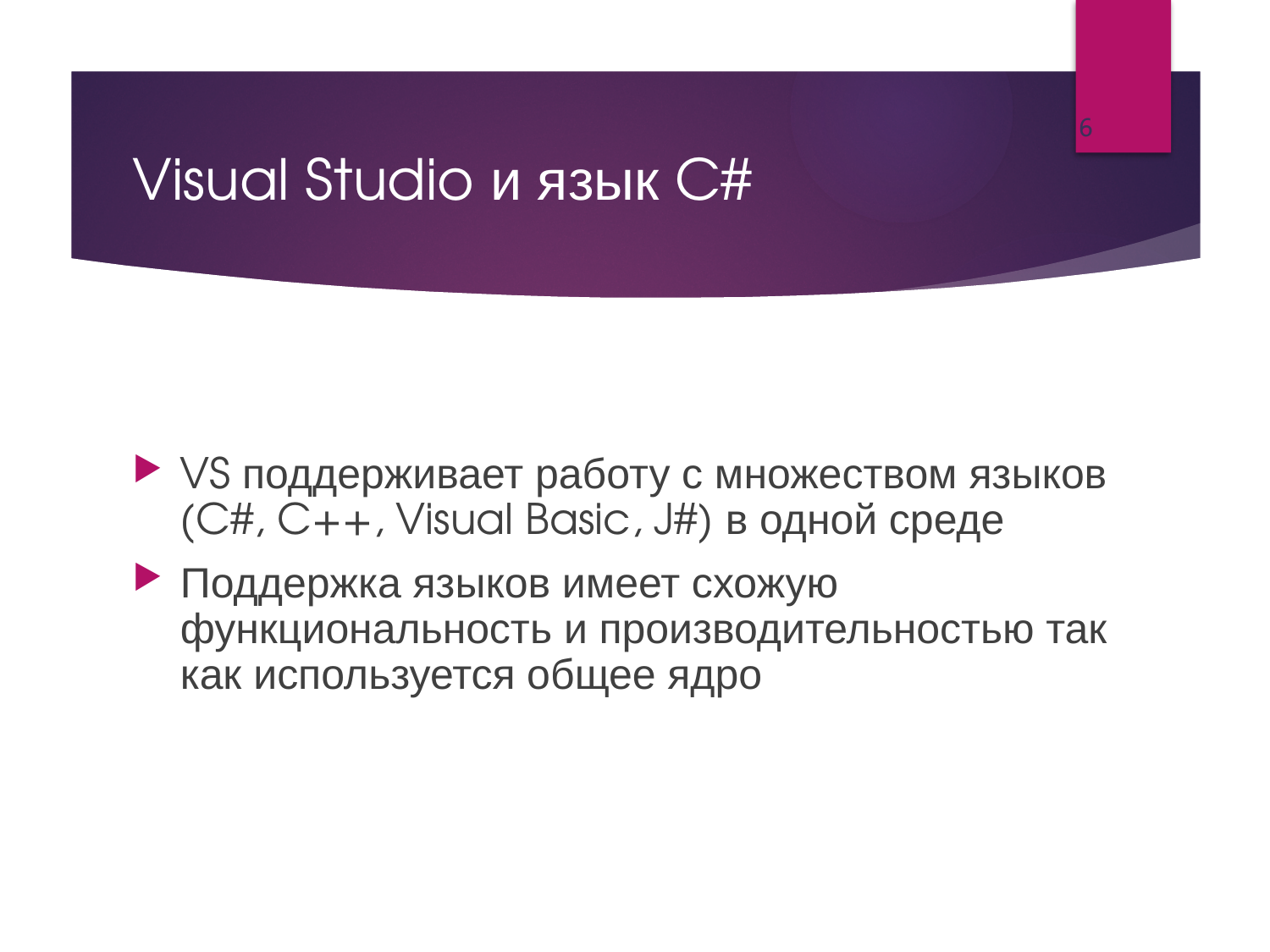

6
# Visual Studio и язык C#
VS поддерживает работу с множеством языков (C#, C++, Visual Basic, J#) в одной среде
Поддержка языков имеет схожую функциональность и производительностью так как используется общее ядро